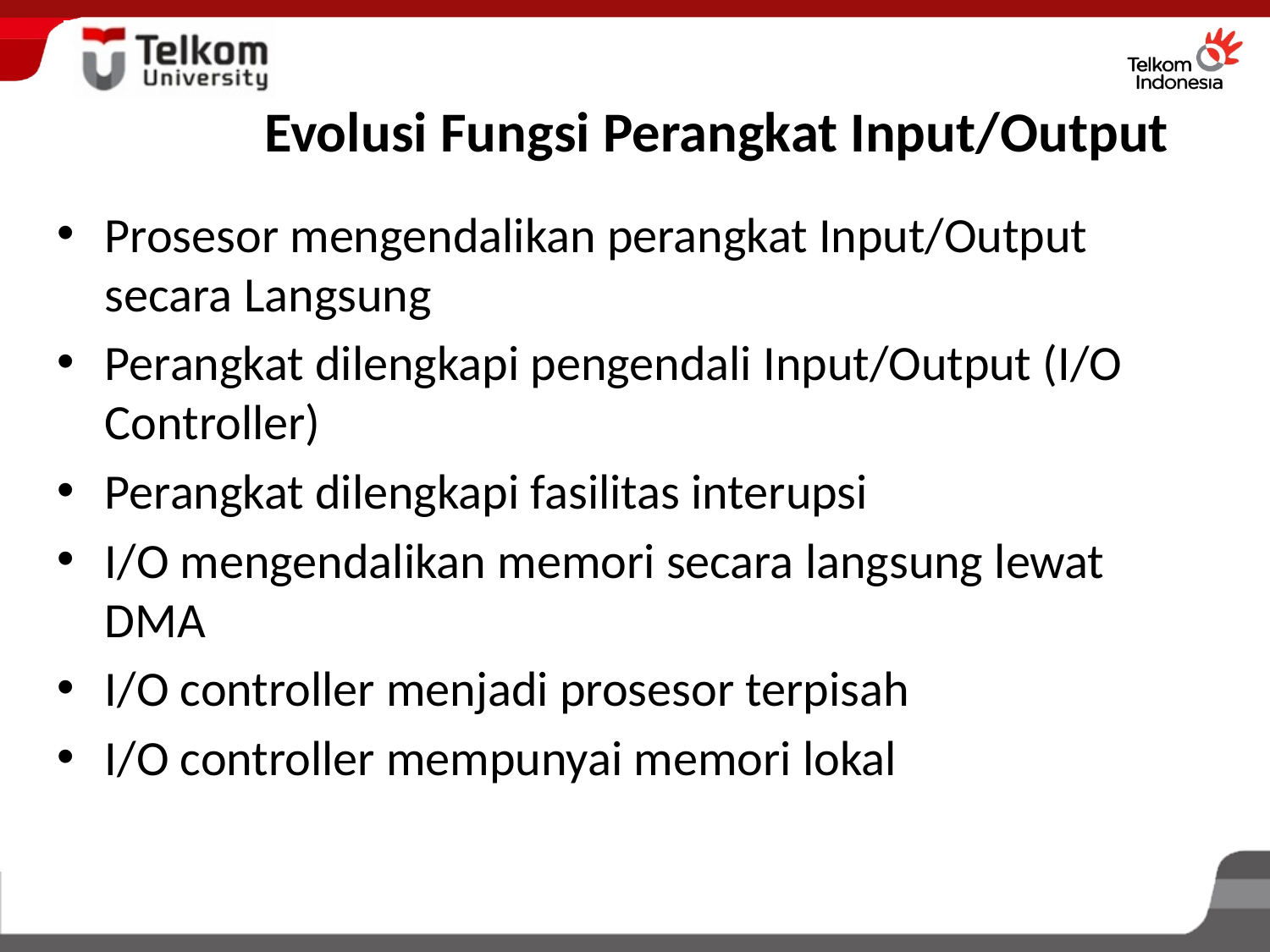

# Evolusi Fungsi Perangkat Input/Output
Prosesor mengendalikan perangkat Input/Output secara Langsung
Perangkat dilengkapi pengendali Input/Output (I/O Controller)
Perangkat dilengkapi fasilitas interupsi
I/O mengendalikan memori secara langsung lewat DMA
I/O controller menjadi prosesor terpisah
I/O controller mempunyai memori lokal